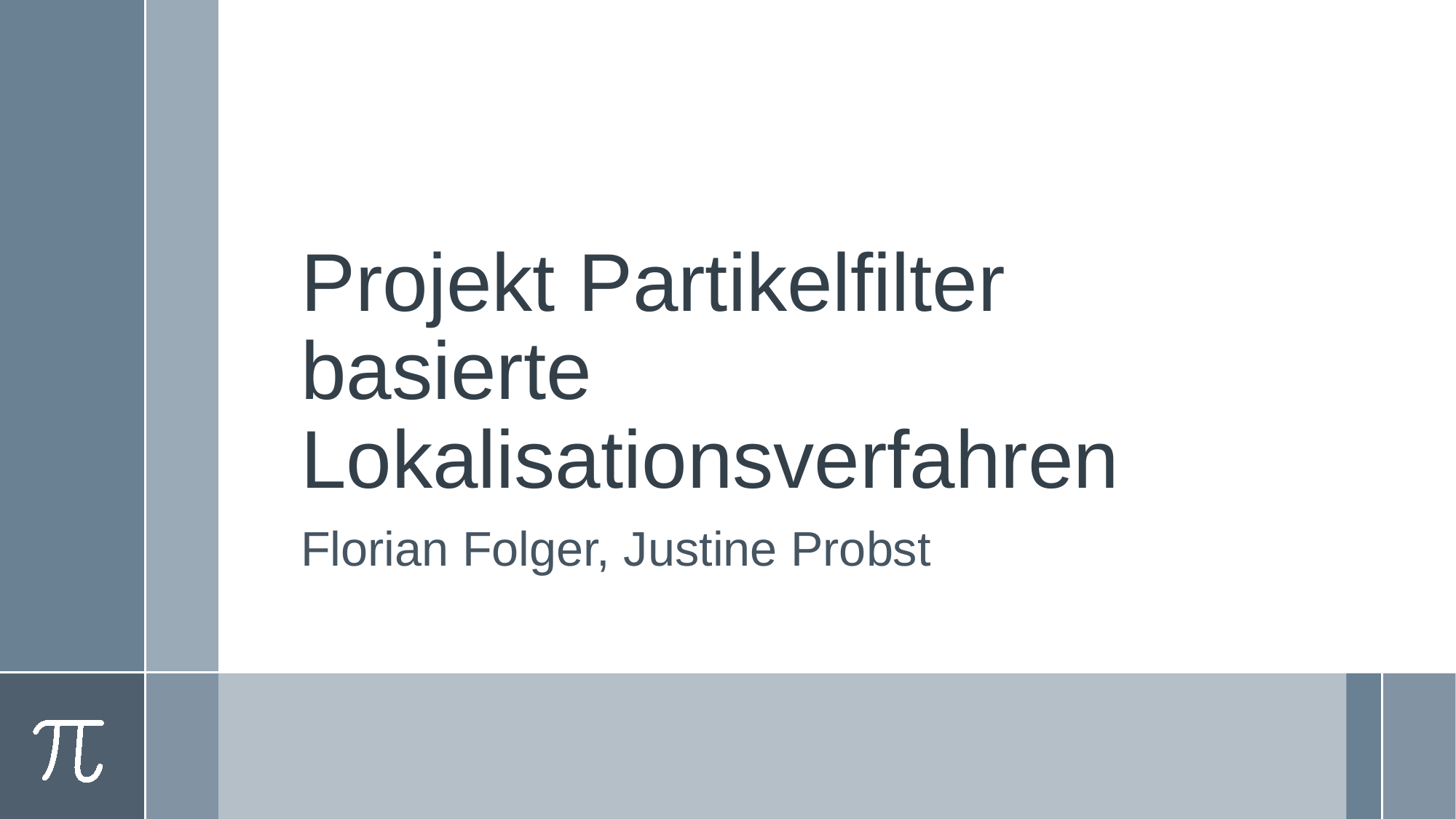

# Projekt Partikelfilter basierte Lokalisationsverfahren
Florian Folger, Justine Probst